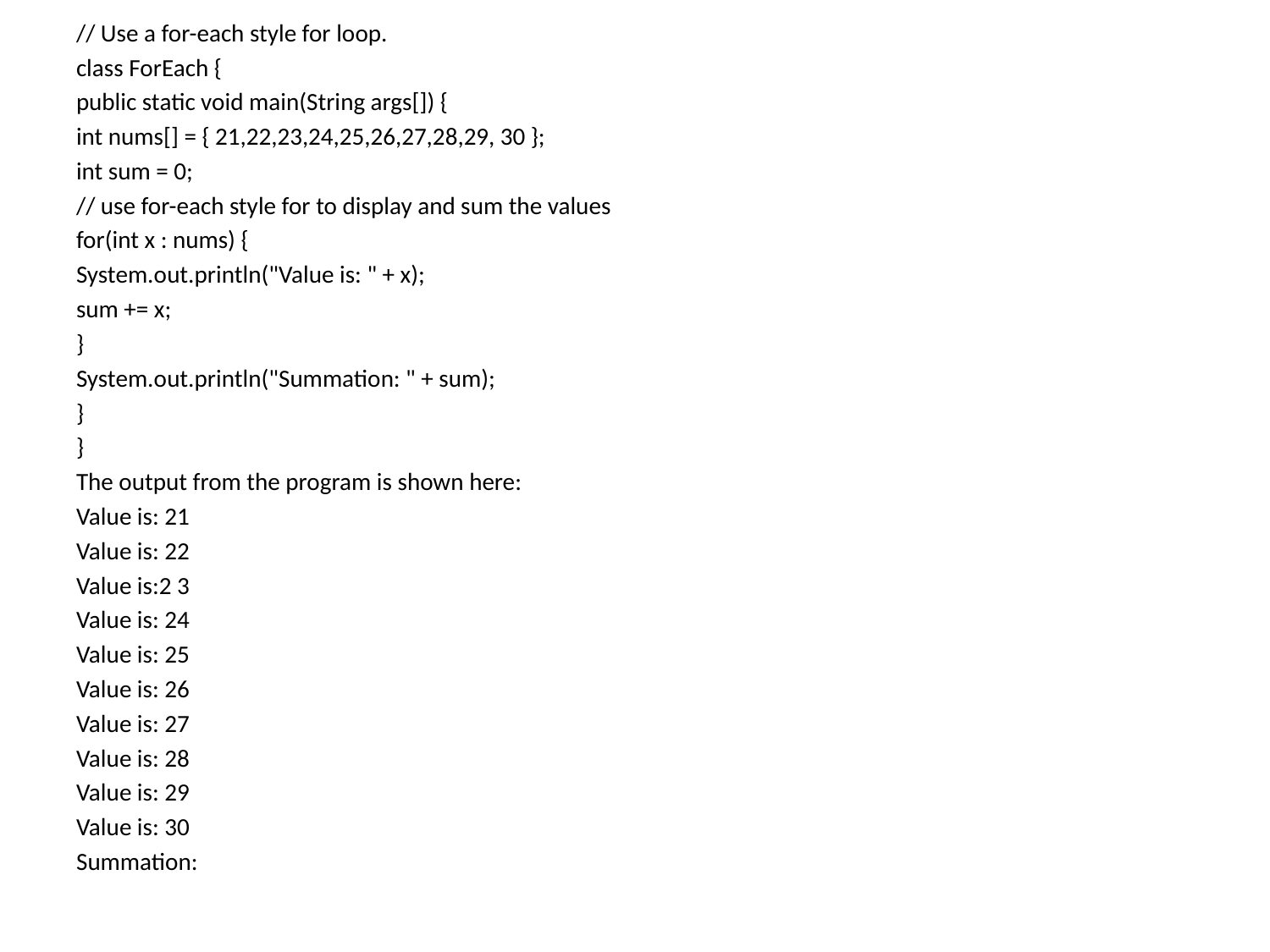

// Use a for-each style for loop.
class ForEach {
public static void main(String args[]) {
int nums[] = { 21,22,23,24,25,26,27,28,29, 30 };
int sum = 0;
// use for-each style for to display and sum the values
for(int x : nums) {
System.out.println("Value is: " + x);
sum += x;
}
System.out.println("Summation: " + sum);
}
}
The output from the program is shown here:
Value is: 21
Value is: 22
Value is:2 3
Value is: 24
Value is: 25
Value is: 26
Value is: 27
Value is: 28
Value is: 29
Value is: 30
Summation: